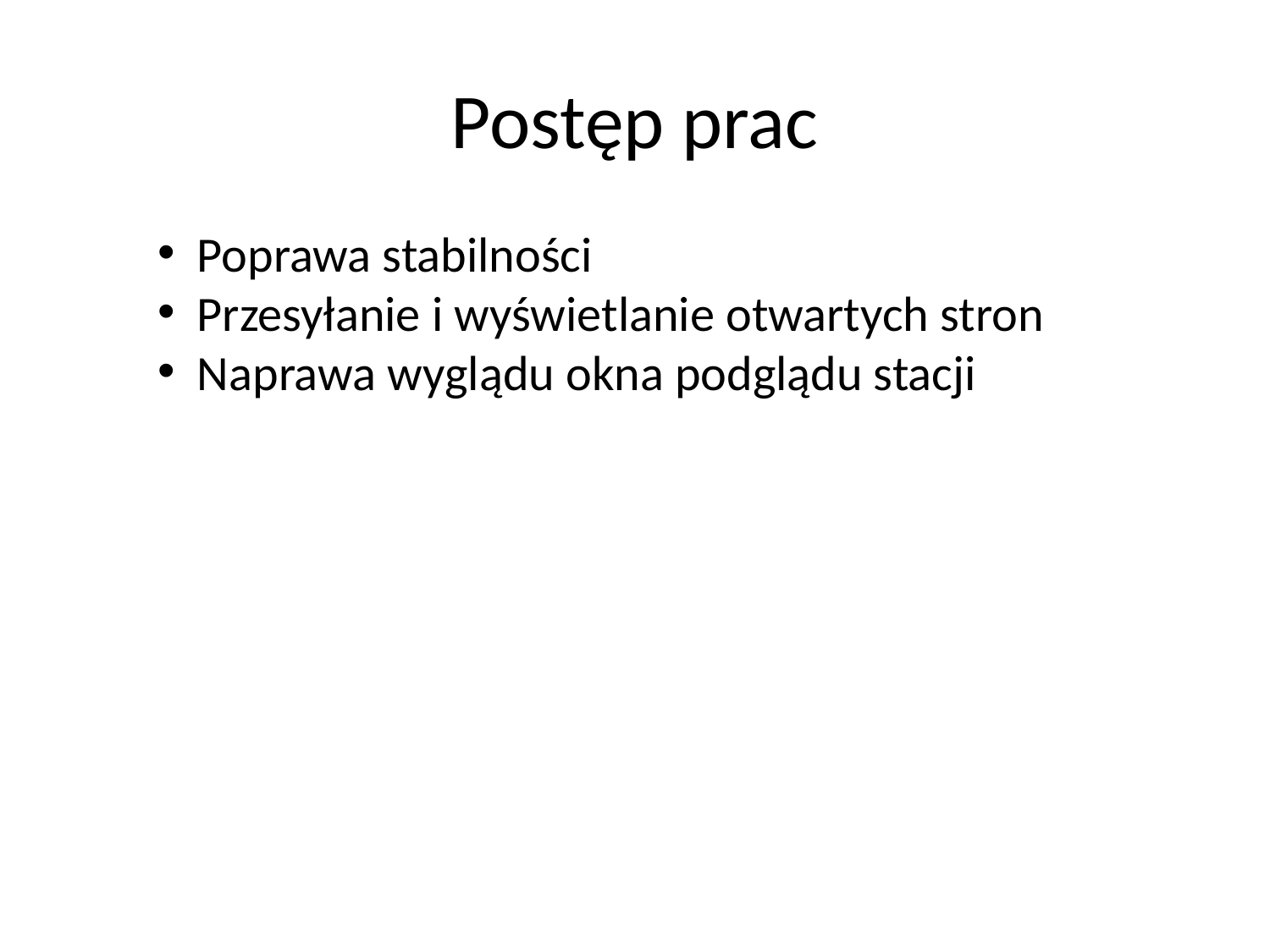

Postęp prac
Poprawa stabilności
Przesyłanie i wyświetlanie otwartych stron
Naprawa wyglądu okna podglądu stacji